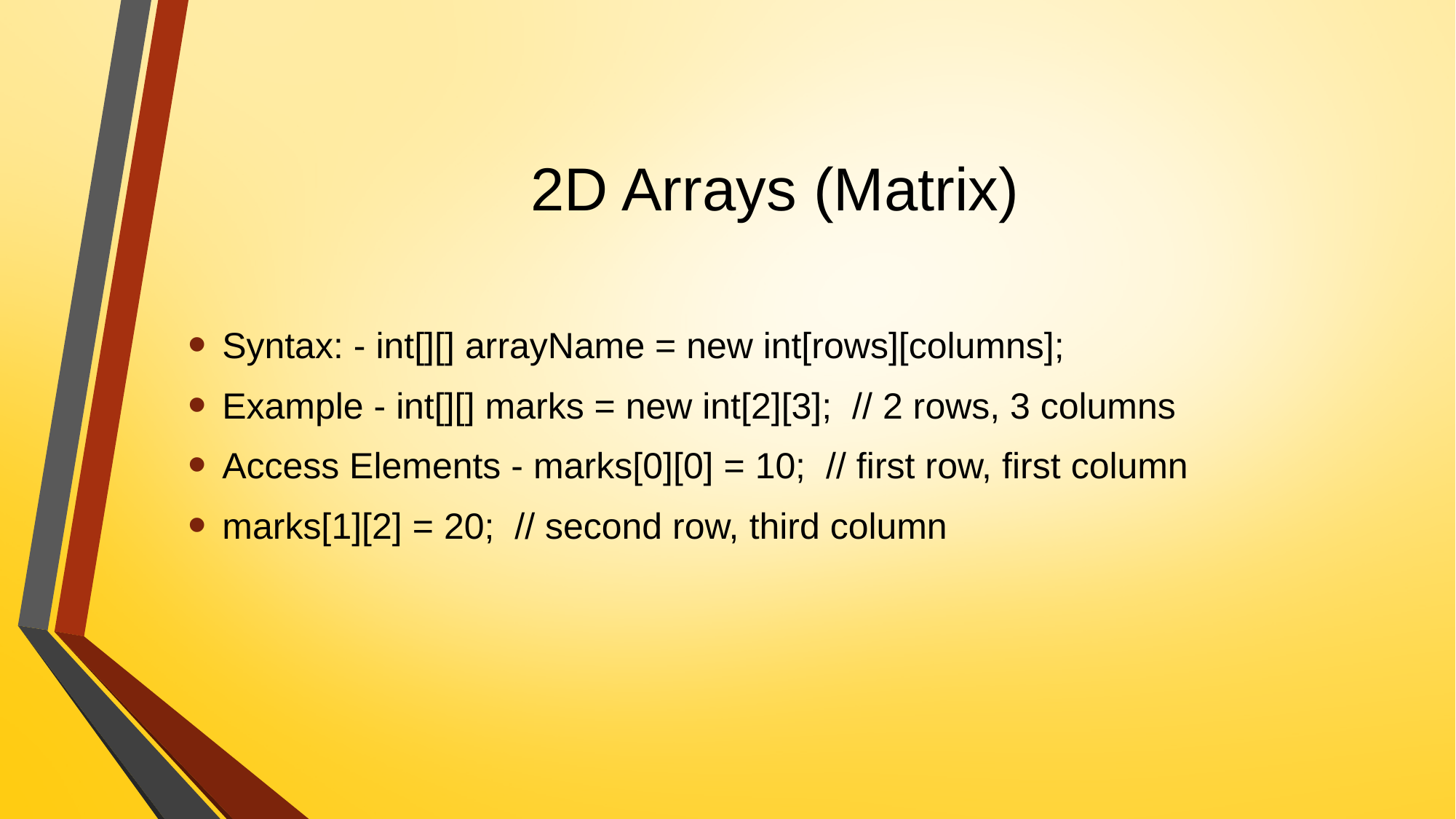

# 2D Arrays (Matrix)
Syntax: - int[][] arrayName = new int[rows][columns];
Example - int[][] marks = new int[2][3];  // 2 rows, 3 columns
Access Elements - marks[0][0] = 10;  // first row, first column
marks[1][2] = 20;  // second row, third column